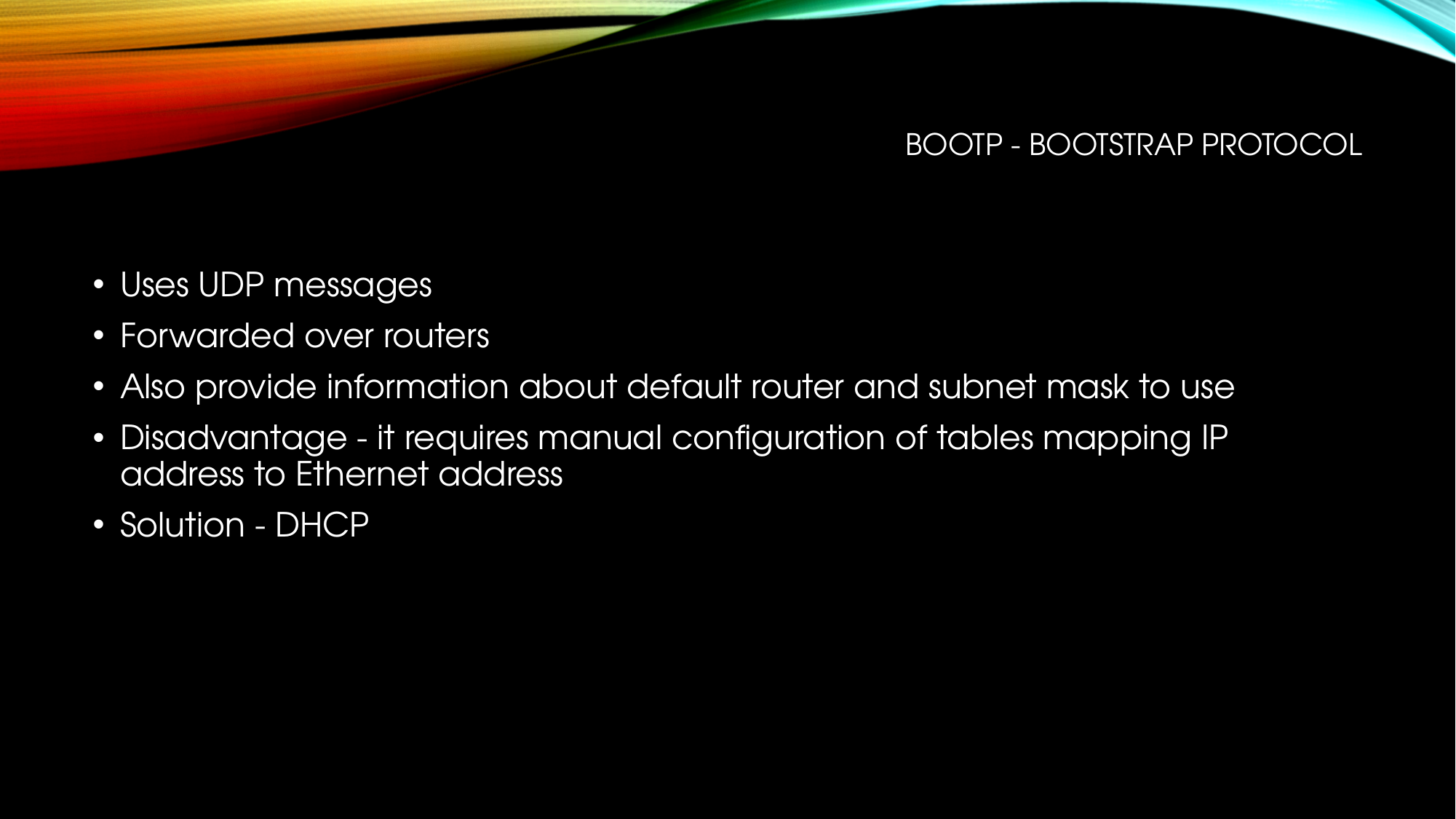

# BOOTP - Bootstrap Protocol
Uses UDP messages
Forwarded over routers
Also provide information about default router and subnet mask to use
Disadvantage - it requires manual configuration of tables mapping IP address to Ethernet address
Solution - DHCP